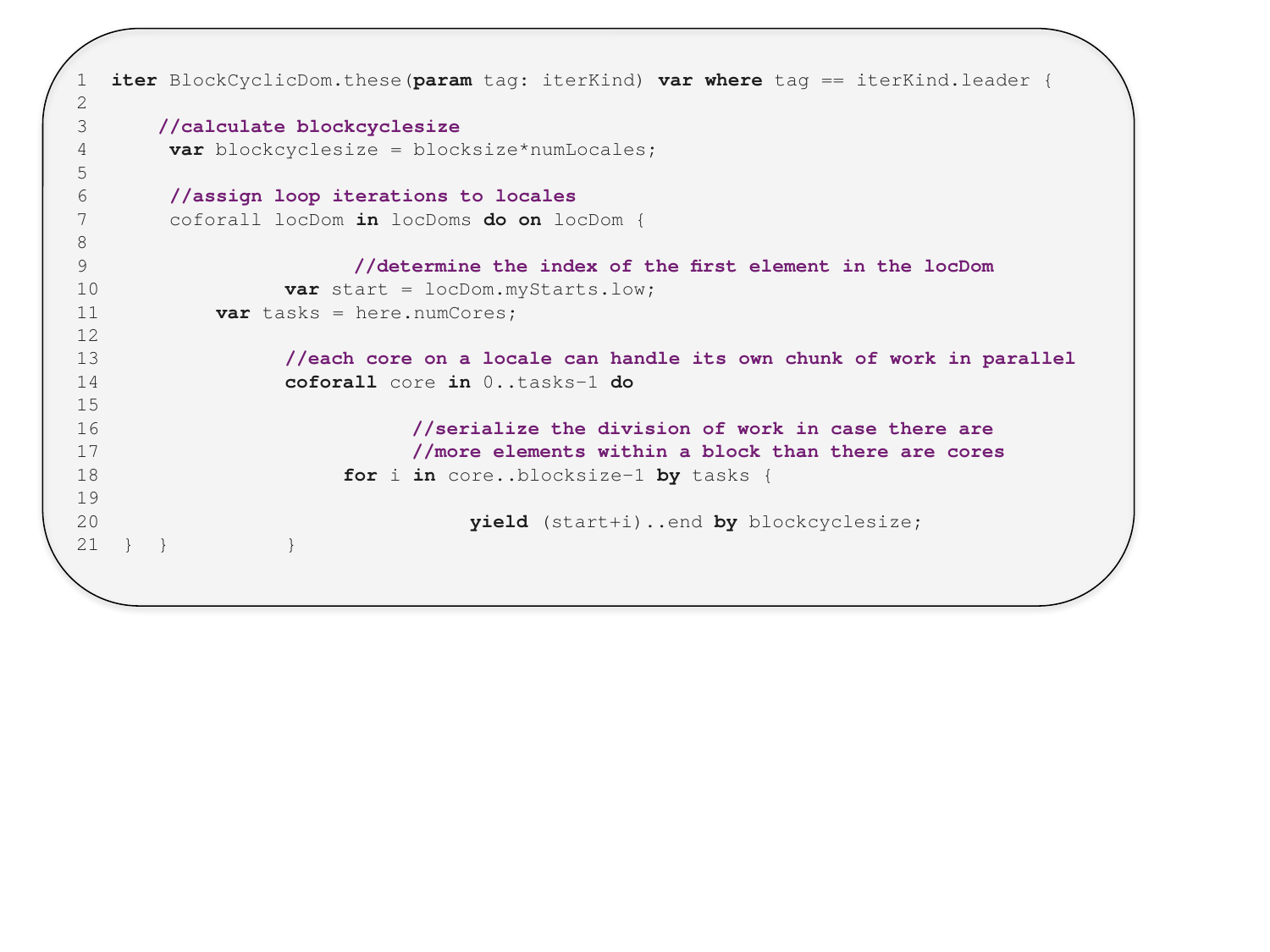

1  iter BlockCyclicDom.these(param tag: iterKind) var where tag == iterKind.leader {
2
3      //calculate blockcyclesize
4       var blockcyclesize = blocksize*numLocales;
5
6       //assign loop iterations to locales
7       coforall locDom in locDoms do on locDom {
8
9		  //determine the index of the first element in the locDom
10	       var start = locDom.myStarts.low;
11          var tasks = here.numCores;
12
13	       //each core on a locale can handle its own chunk of work in parallel
14	       coforall core in 0..tasks-1 do
15
16		       //serialize the division of work in case there are
17		       //more elements within a block than there are cores
18	            for i in core..blocksize-1 by tasks {
19
20		            yield (start+i)..end by blockcyclesize;
21  }  }          }